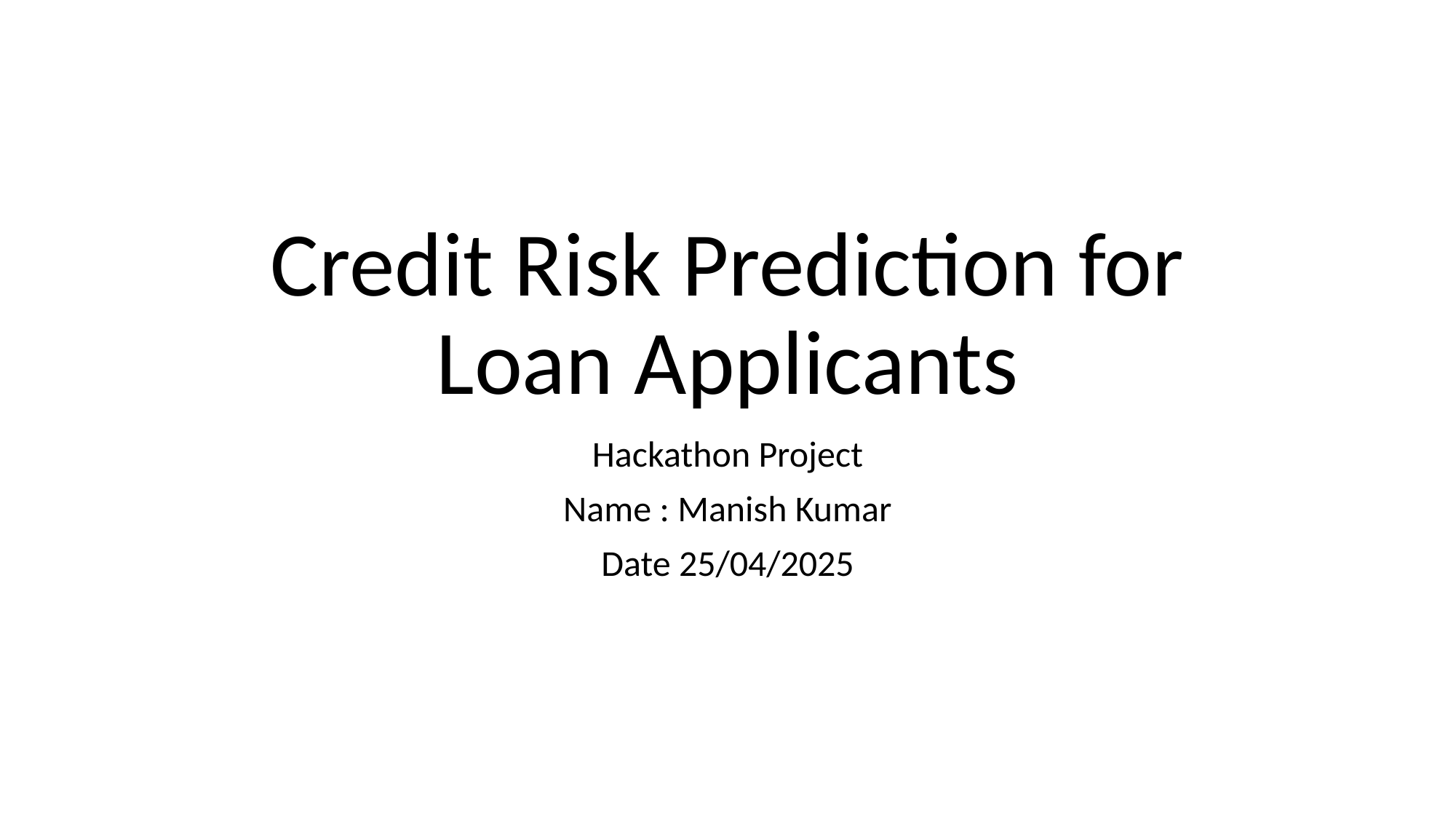

# Credit Risk Prediction for Loan Applicants
Hackathon Project
Name : Manish Kumar
Date 25/04/2025